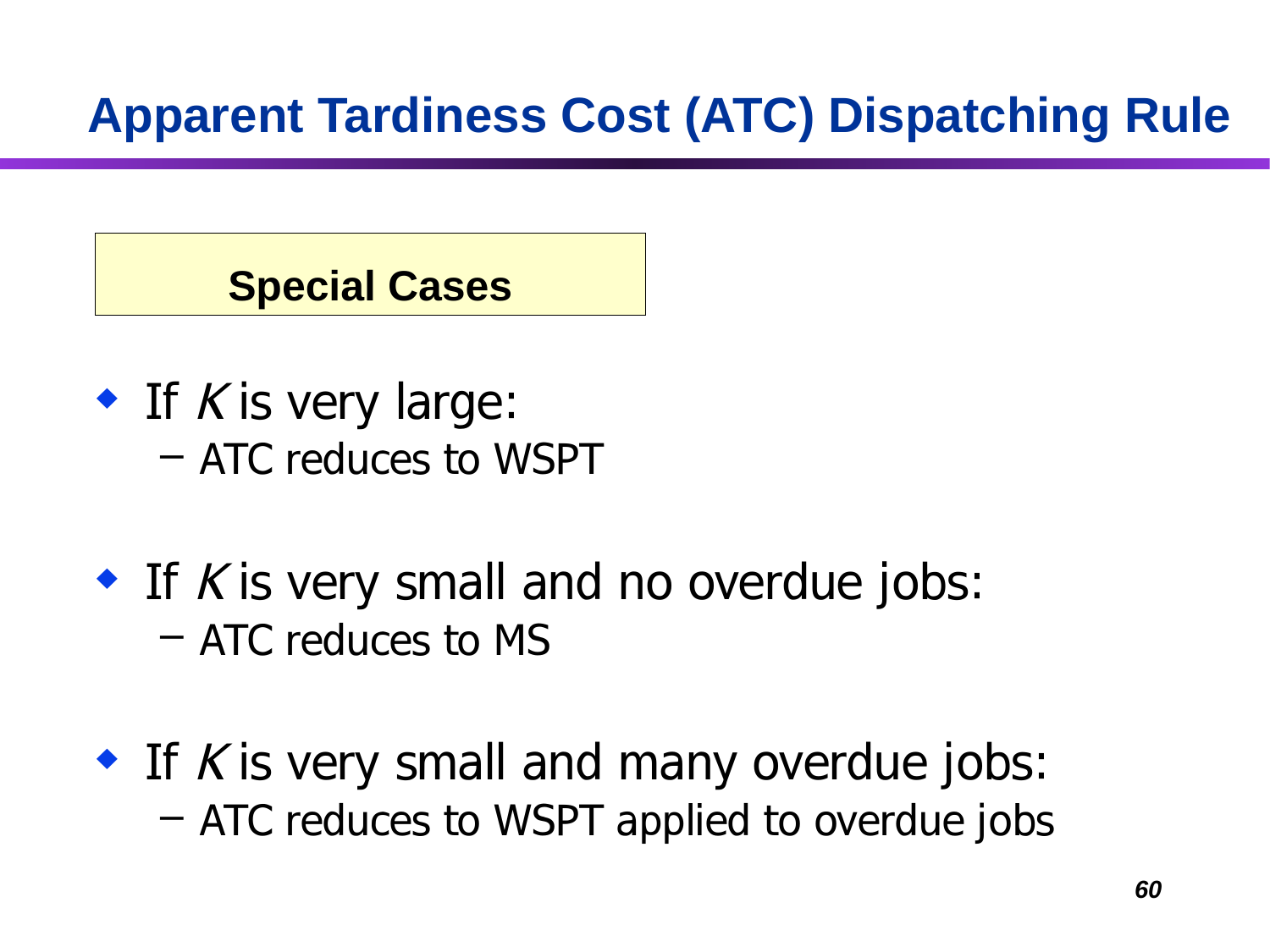

Apparent Tardiness Cost (ATC) Dispatching Rule
# Special Cases
If K is very large:
ATC reduces to WSPT

If K is very small and no overdue jobs:
ATC reduces to MS

If K is very small and many overdue jobs:
ATC reduces to WSPT applied to overdue jobs
60